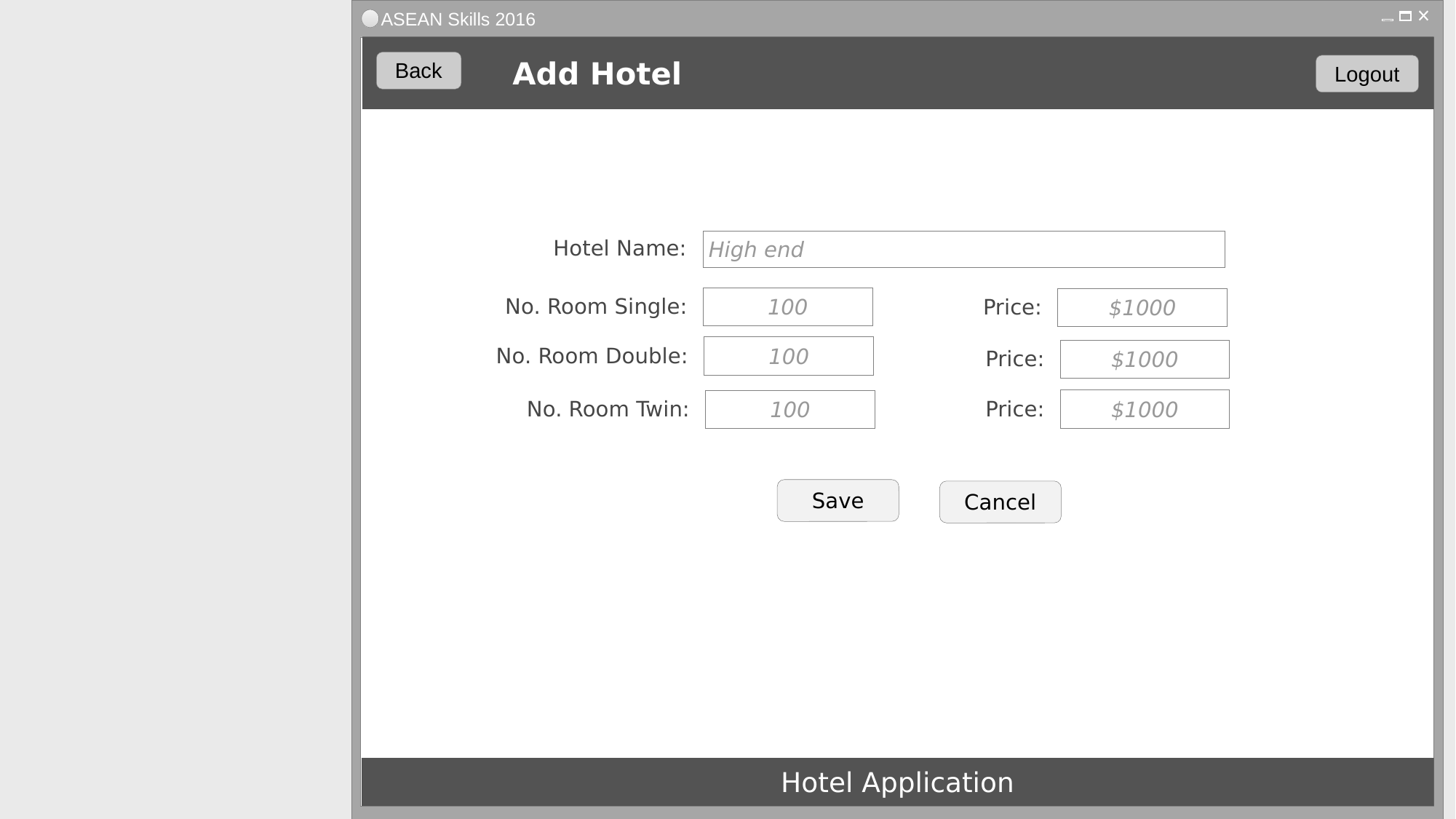

ASEAN Skills 2016
#

Back
Add Hotel
Logout
High end
Hotel Name:
100
$1000
No. Room Single:
Price:
100
$1000
No. Room Double:
Price:
$1000
100
Price:
No. Room Twin:
Save
Cancel
Hotel Application